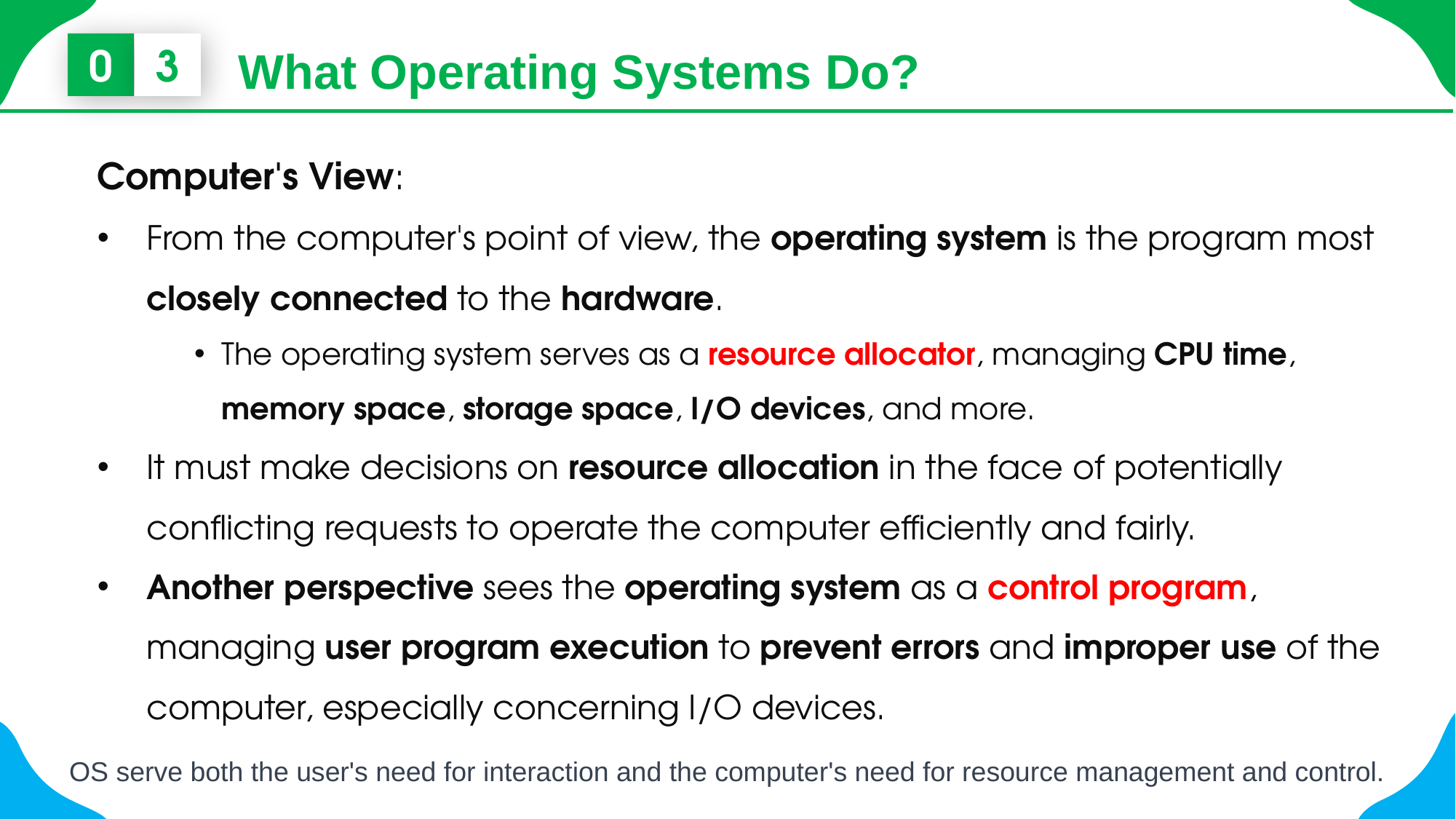

0
3
What Operating Systems Do?
Computer's View:
From the computer's point of view, the operating system is the program most closely connected to the hardware.
The operating system serves as a resource allocator, managing CPU time, memory space, storage space, I/O devices, and more.
It must make decisions on resource allocation in the face of potentially conflicting requests to operate the computer efficiently and fairly.
Another perspective sees the operating system as a control program, managing user program execution to prevent errors and improper use of the computer, especially concerning I/O devices.

OS serve both the user's need for interaction and the computer's need for resource management and control.